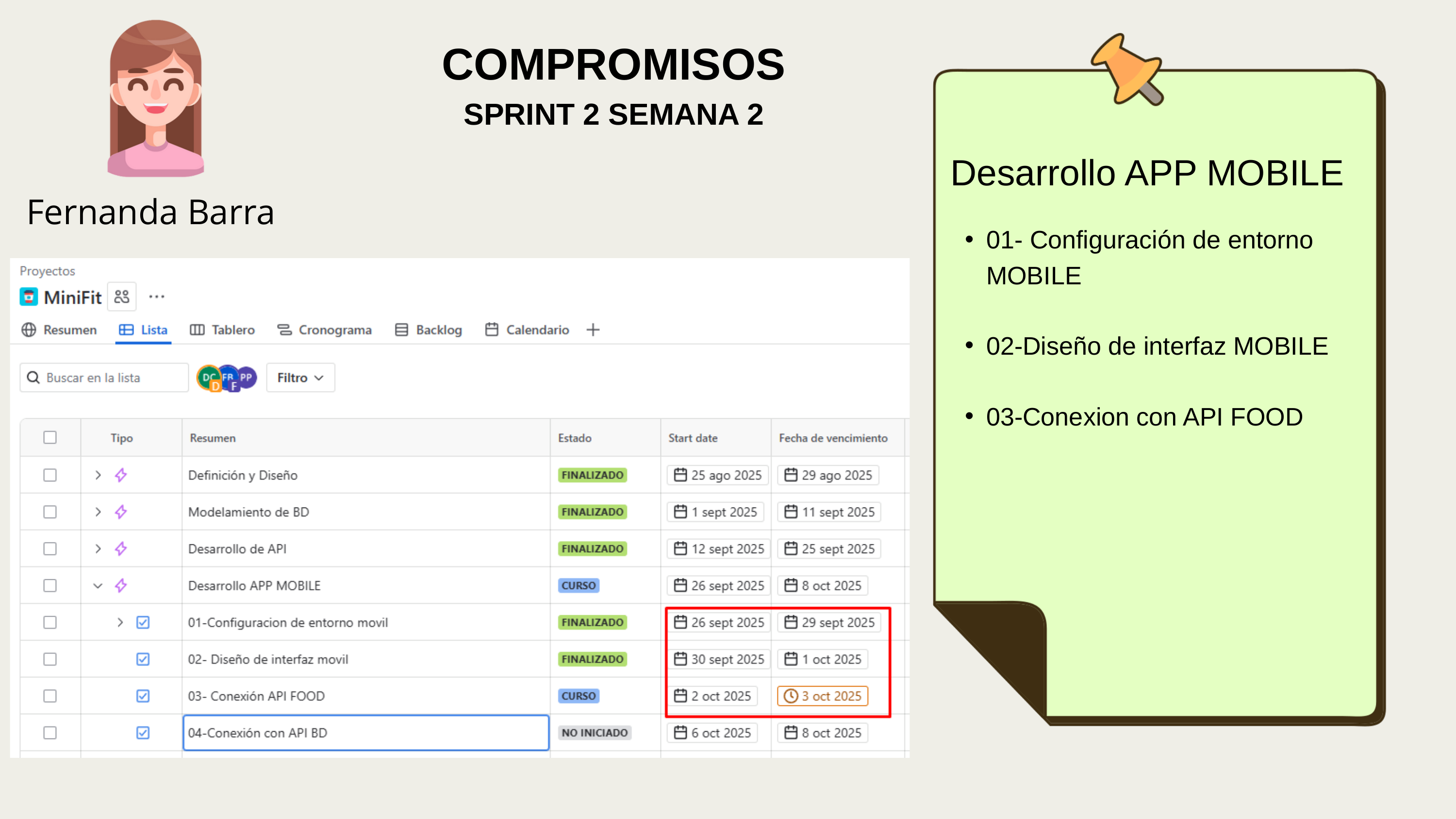

COMPROMISOS
SPRINT 2 SEMANA 2

Desarrollo APP MOBILE

01- Configuración de entorno MOBILE

02-Diseño de interfaz MOBILE

03-Conexion con API FOOD

Fernanda Barra